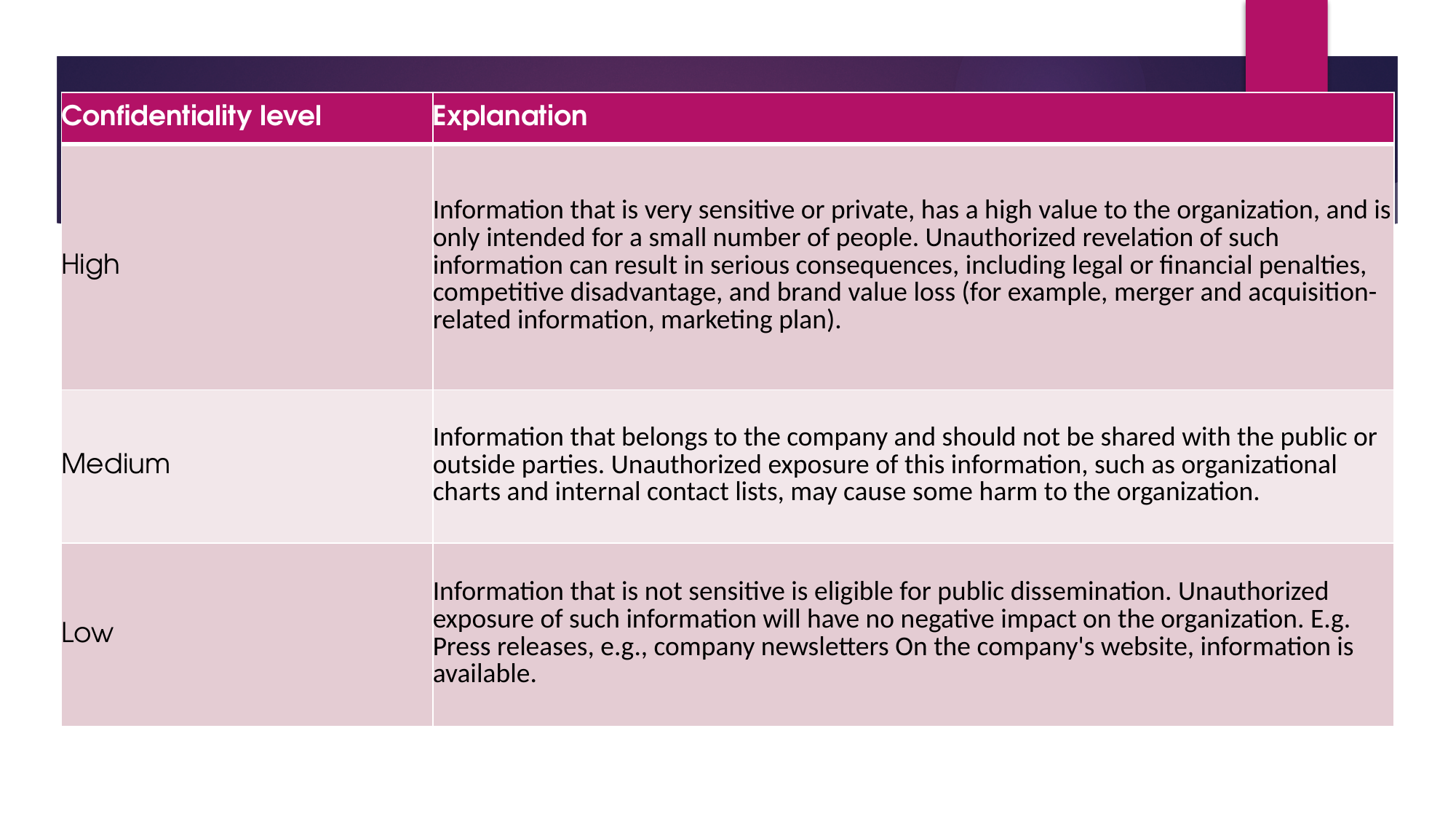

| Confidentiality level | Explanation |
| --- | --- |
| High | Information that is very sensitive or private, has a high value to the organization, and is only intended for a small number of people. Unauthorized revelation of such information can result in serious consequences, including legal or financial penalties, competitive disadvantage, and brand value loss (for example, merger and acquisition-related information, marketing plan). |
| Medium | Information that belongs to the company and should not be shared with the public or outside parties. Unauthorized exposure of this information, such as organizational charts and internal contact lists, may cause some harm to the organization. |
| Low | Information that is not sensitive is eligible for public dissemination. Unauthorized exposure of such information will have no negative impact on the organization. E.g. Press releases, e.g., company newsletters On the company's website, information is available. |